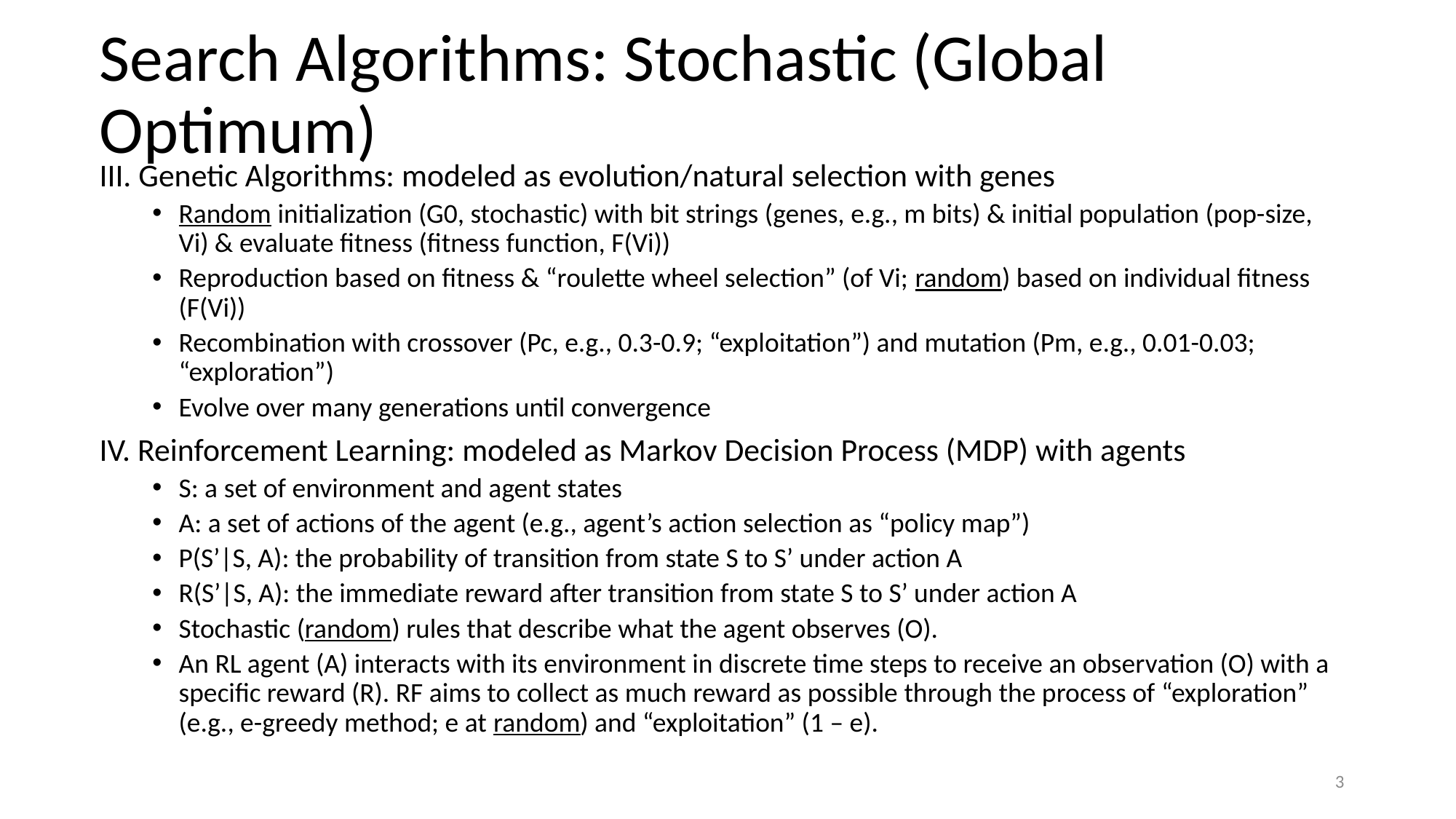

# Search Algorithms: Stochastic (Global Optimum)
III. Genetic Algorithms: modeled as evolution/natural selection with genes
Random initialization (G0, stochastic) with bit strings (genes, e.g., m bits) & initial population (pop-size, Vi) & evaluate fitness (fitness function, F(Vi))
Reproduction based on fitness & “roulette wheel selection” (of Vi; random) based on individual fitness (F(Vi))
Recombination with crossover (Pc, e.g., 0.3-0.9; “exploitation”) and mutation (Pm, e.g., 0.01-0.03; “exploration”)
Evolve over many generations until convergence
IV. Reinforcement Learning: modeled as Markov Decision Process (MDP) with agents
S: a set of environment and agent states
A: a set of actions of the agent (e.g., agent’s action selection as “policy map”)
P(S’|S, A): the probability of transition from state S to S’ under action A
R(S’|S, A): the immediate reward after transition from state S to S’ under action A
Stochastic (random) rules that describe what the agent observes (O).
An RL agent (A) interacts with its environment in discrete time steps to receive an observation (O) with a specific reward (R). RF aims to collect as much reward as possible through the process of “exploration” (e.g., e-greedy method; e at random) and “exploitation” (1 – e).
3